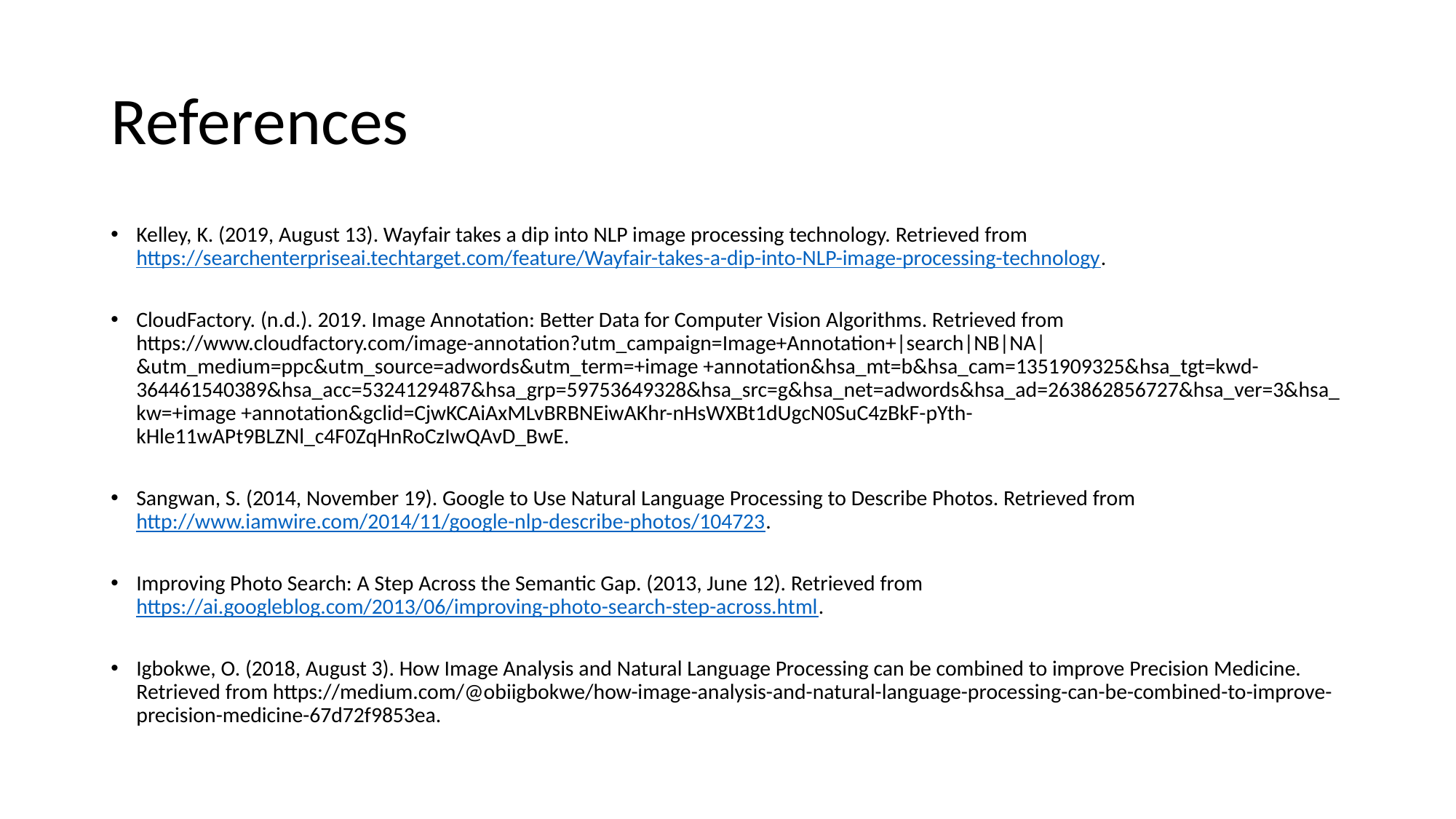

# References
Kelley, K. (2019, August 13). Wayfair takes a dip into NLP image processing technology. Retrieved from https://searchenterpriseai.techtarget.com/feature/Wayfair-takes-a-dip-into-NLP-image-processing-technology.

CloudFactory. (n.d.). 2019. Image Annotation: Better Data for Computer Vision Algorithms. Retrieved from https://www.cloudfactory.com/image-annotation?utm_campaign=Image+Annotation+|search|NB|NA|&utm_medium=ppc&utm_source=adwords&utm_term=+image +annotation&hsa_mt=b&hsa_cam=1351909325&hsa_tgt=kwd-364461540389&hsa_acc=5324129487&hsa_grp=59753649328&hsa_src=g&hsa_net=adwords&hsa_ad=263862856727&hsa_ver=3&hsa_kw=+image +annotation&gclid=CjwKCAiAxMLvBRBNEiwAKhr-nHsWXBt1dUgcN0SuC4zBkF-pYth-kHle11wAPt9BLZNl_c4F0ZqHnRoCzIwQAvD_BwE.

Sangwan, S. (2014, November 19). Google to Use Natural Language Processing to Describe Photos. Retrieved from http://www.iamwire.com/2014/11/google-nlp-describe-photos/104723.

Improving Photo Search: A Step Across the Semantic Gap. (2013, June 12). Retrieved from https://ai.googleblog.com/2013/06/improving-photo-search-step-across.html.

Igbokwe, O. (2018, August 3). How Image Analysis and Natural Language Processing can be combined to improve Precision Medicine. Retrieved from https://medium.com/@obiigbokwe/how-image-analysis-and-natural-language-processing-can-be-combined-to-improve-precision-medicine-67d72f9853ea.